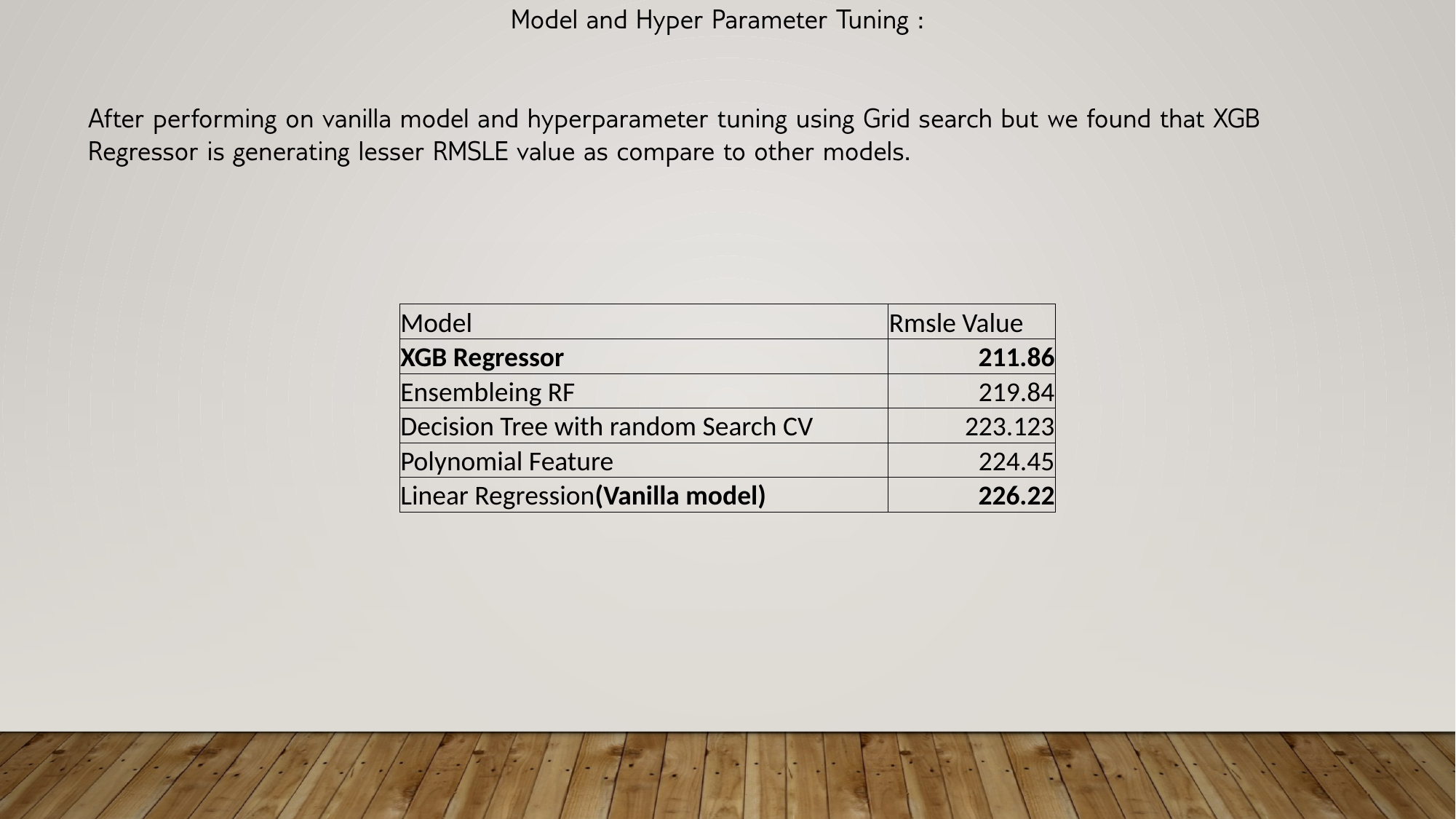

Model and Hyper Parameter Tuning :
After performing on vanilla model and hyperparameter tuning using Grid search but we found that XGB Regressor is generating lesser RMSLE value as compare to other models.
| Model | Rmsle Value |
| --- | --- |
| XGB Regressor | 211.86 |
| Ensembleing RF | 219.84 |
| Decision Tree with random Search CV | 223.123 |
| Polynomial Feature | 224.45 |
| Linear Regression(Vanilla model) | 226.22 |